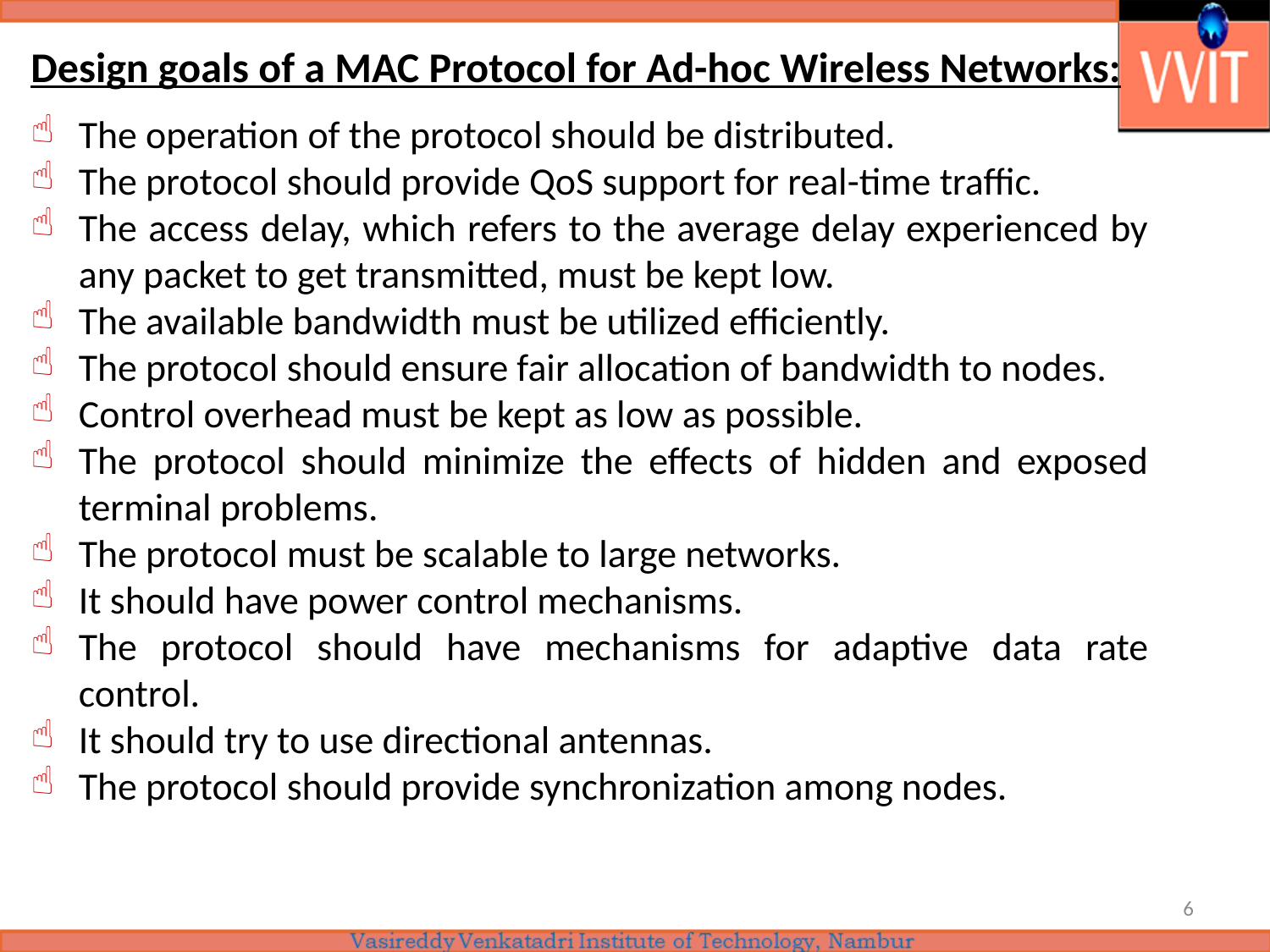

Design goals of a MAC Protocol for Ad-hoc Wireless Networks:

The operation of the protocol should be distributed.
The protocol should provide QoS support for real-time traffic.
The access delay, which refers to the average delay experienced by any packet to get transmitted, must be kept low.
The available bandwidth must be utilized efficiently.
The protocol should ensure fair allocation of bandwidth to nodes.
Control overhead must be kept as low as possible.
The protocol should minimize the effects of hidden and exposed terminal problems.
The protocol must be scalable to large networks.
It should have power control mechanisms.
The protocol should have mechanisms for adaptive data rate control.
It should try to use directional antennas.
The protocol should provide synchronization among nodes.
6